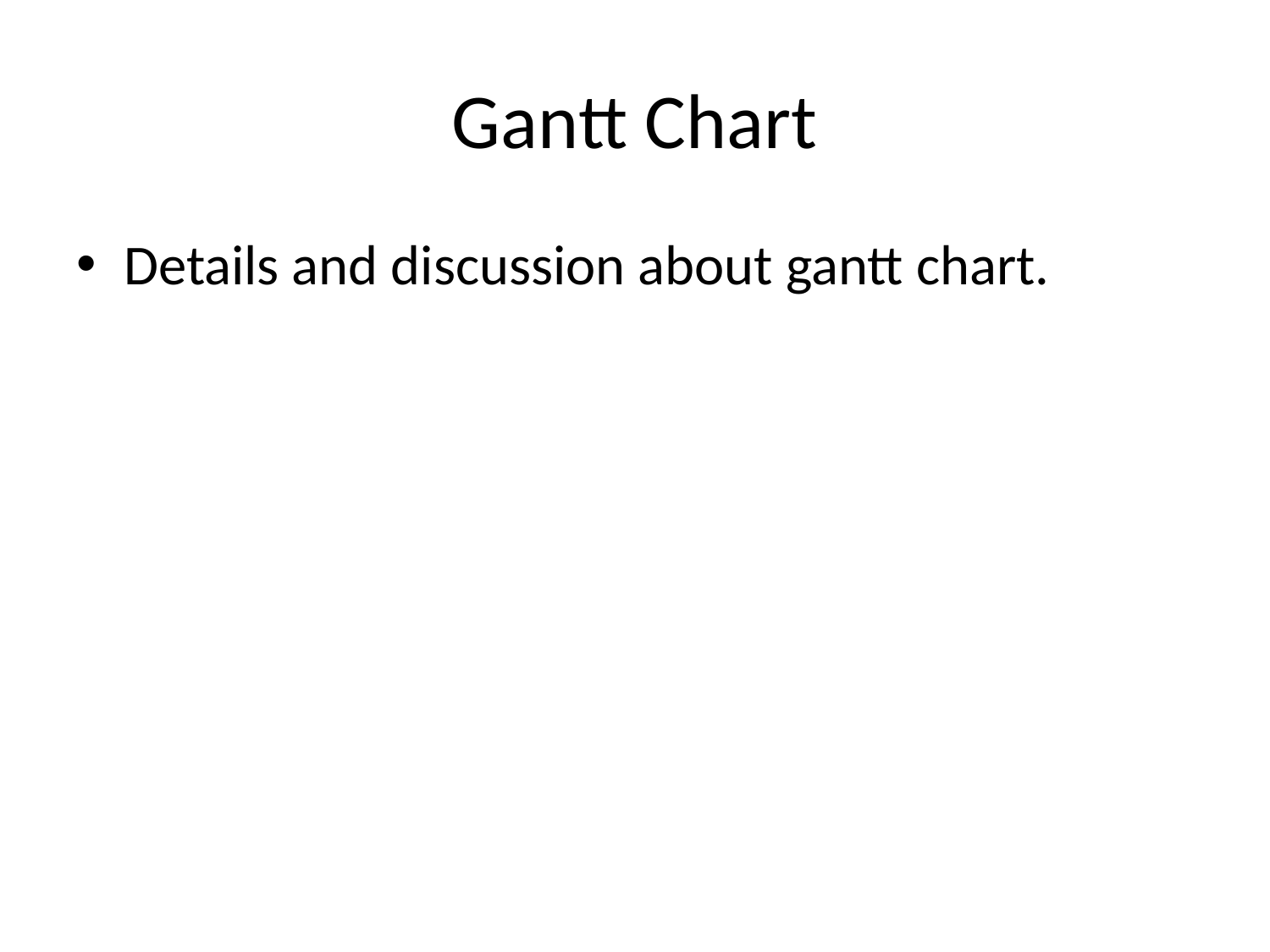

# Gantt Chart
Details and discussion about gantt chart.